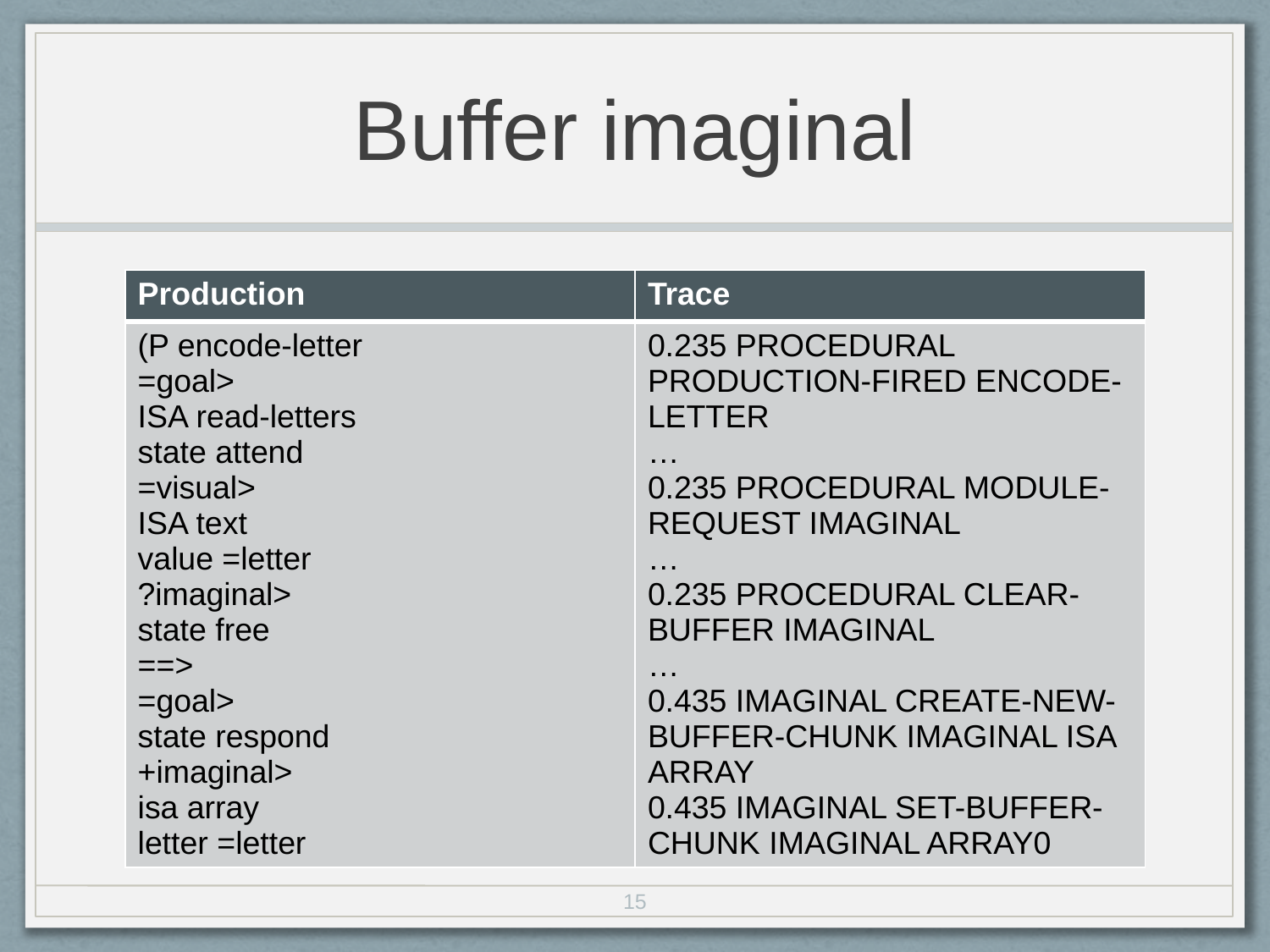

# Buffer imaginal
| Production | Trace |
| --- | --- |
| (P encode-letter =goal> ISA read-letters state attend =visual> ISA text value =letter ?imaginal> state free ==> =goal> state respond +imaginal> isa array letter =letter | 0.235 PROCEDURAL PRODUCTION-FIRED ENCODE-LETTER … 0.235 PROCEDURAL MODULE-REQUEST IMAGINAL … 0.235 PROCEDURAL CLEAR-BUFFER IMAGINAL … 0.435 IMAGINAL CREATE-NEW-BUFFER-CHUNK IMAGINAL ISA ARRAY 0.435 IMAGINAL SET-BUFFER-CHUNK IMAGINAL ARRAY0 |
15